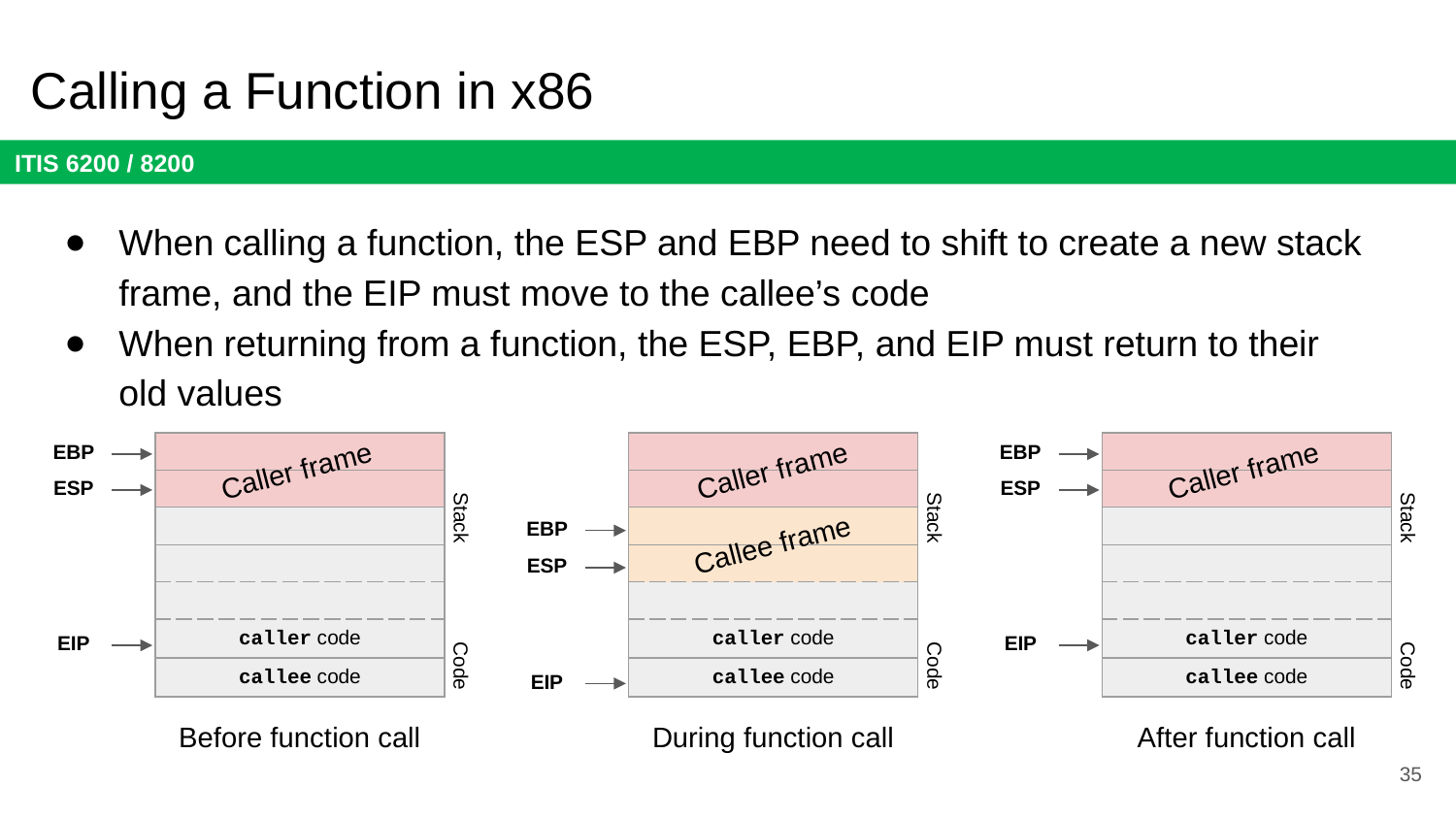

# Calling a Function in x86
When calling a function, the ESP and EBP need to shift to create a new stack frame, and the EIP must move to the callee’s code
When returning from a function, the ESP, EBP, and EIP must return to their old values
EBP
Caller frame
ESP
Stack
EIP
Code
Before function call
Caller frame
Stack
EBP
Callee frame
ESP
Code
EIP
During function call
EBP
Caller frame
ESP
Stack
EIP
Code
After function call
|  |
| --- |
|  |
|  |
|  |
|  |
| caller code |
| callee code |
|  |
| --- |
|  |
|  |
|  |
|  |
| caller code |
| callee code |
|  |
| --- |
|  |
|  |
|  |
|  |
| caller code |
| callee code |
35